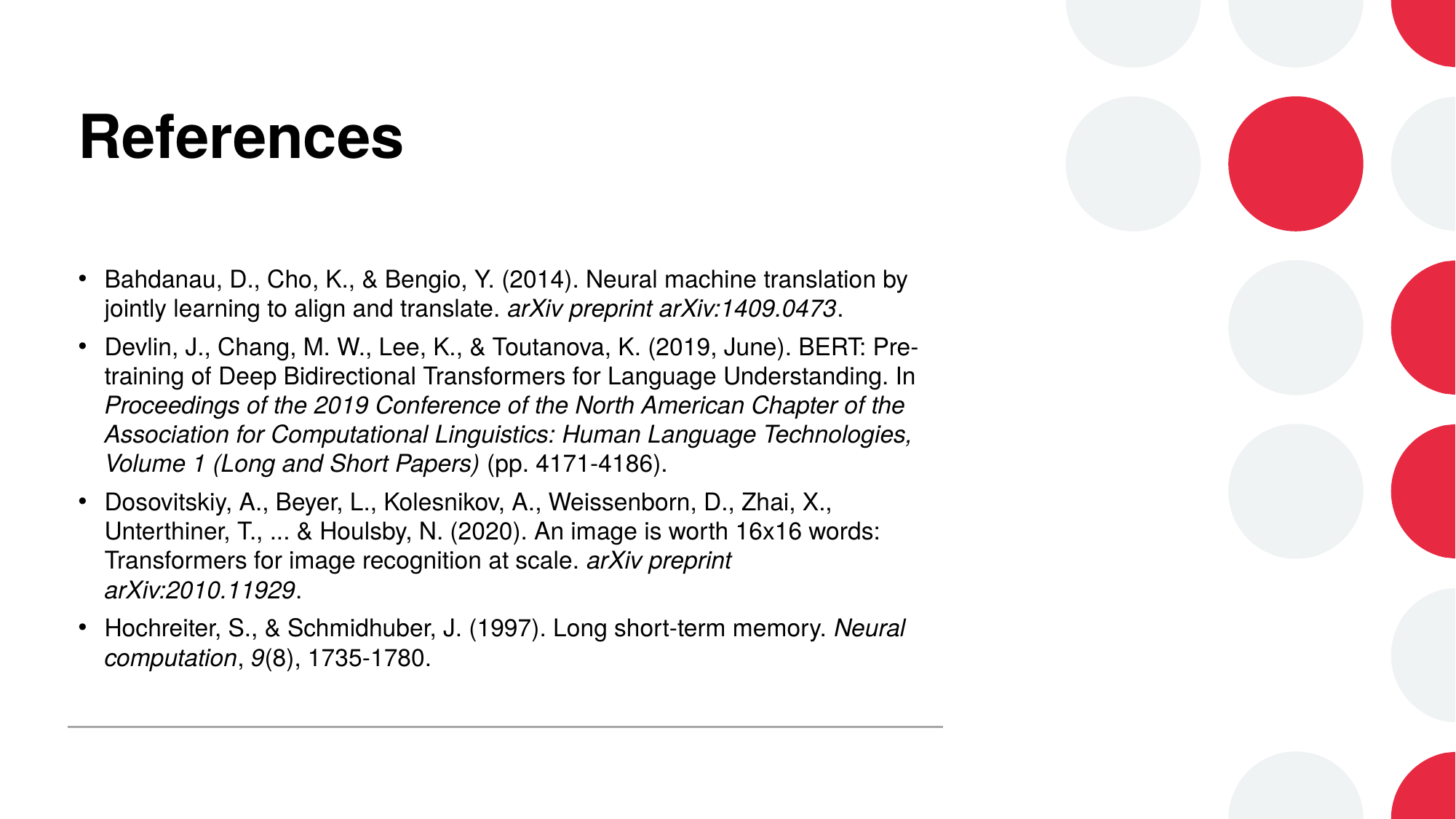

# References
Bahdanau, D., Cho, K., & Bengio, Y. (2014). Neural machine translation by jointly learning to align and translate. arXiv preprint arXiv:1409.0473.
Devlin, J., Chang, M. W., Lee, K., & Toutanova, K. (2019, June). BERT: Pre-training of Deep Bidirectional Transformers for Language Understanding. In Proceedings of the 2019 Conference of the North American Chapter of the Association for Computational Linguistics: Human Language Technologies, Volume 1 (Long and Short Papers) (pp. 4171-4186).
Dosovitskiy, A., Beyer, L., Kolesnikov, A., Weissenborn, D., Zhai, X., Unterthiner, T., ... & Houlsby, N. (2020). An image is worth 16x16 words: Transformers for image recognition at scale. arXiv preprint arXiv:2010.11929.
Hochreiter, S., & Schmidhuber, J. (1997). Long short-term memory. Neural computation, 9(8), 1735-1780.